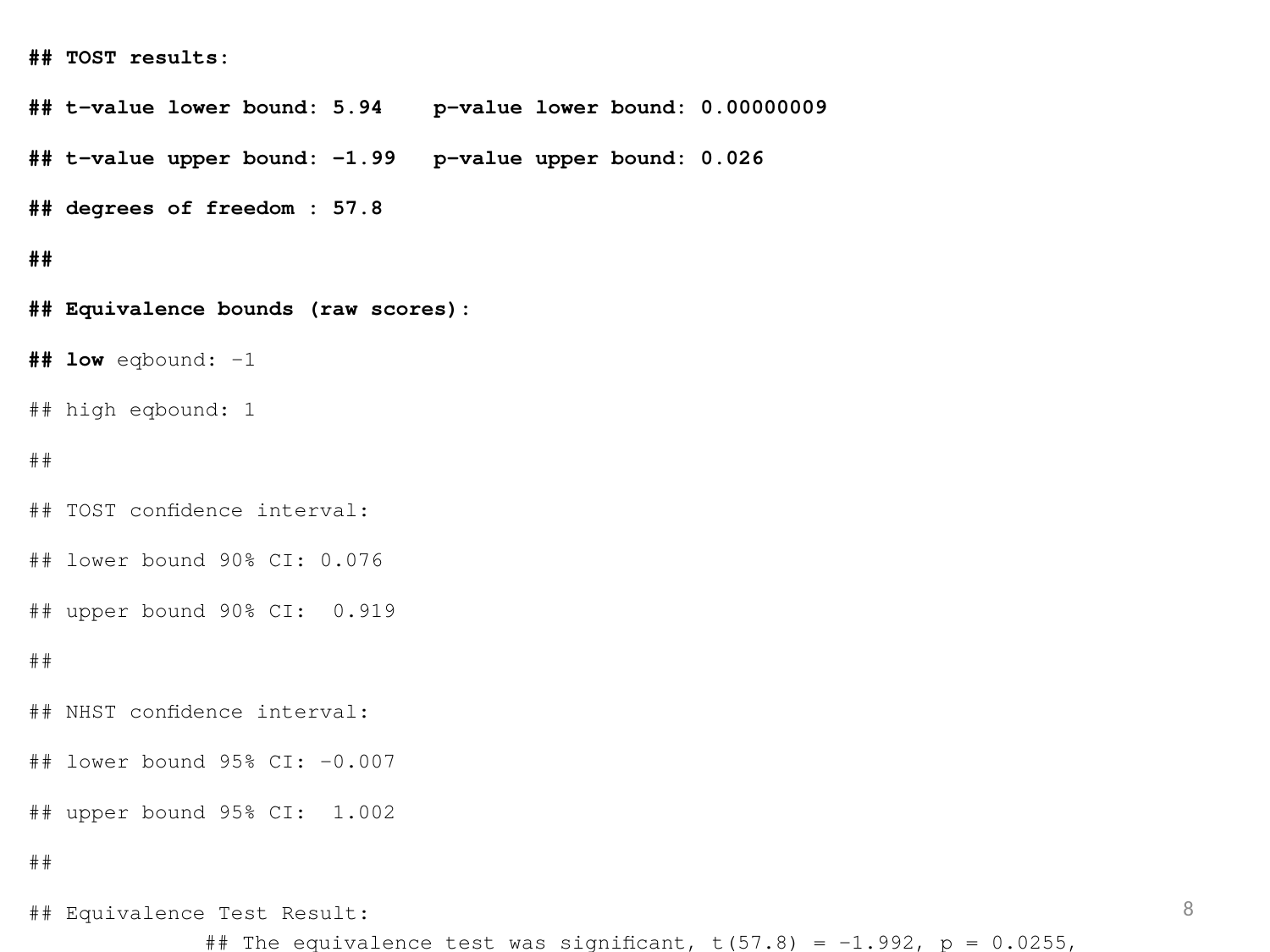

## TOST results:
## t-value lower bound: 5.94    p-value lower bound: 0.00000009
## t-value upper bound: -1.99   p-value upper bound: 0.026
## degrees of freedom : 57.8
##
## Equivalence bounds (raw scores):
## low eqbound: -1
## high eqbound: 1
##
## TOST confidence interval:
## lower bound 90% CI: 0.076
## upper bound 90% CI:  0.919
##
## NHST confidence interval:
## lower bound 95% CI: -0.007
## upper bound 95% CI:  1.002
##
## Equivalence Test Result:
## The equivalence test was significant, t(57.8) = -1.992, p = 0.0255, given equivalence bounds of -1.000 and 1.000 (on a raw scale) and an alpha of 0.05.
##
## Null Hypothesis Test Result:
## The null hypothesis test was non-significant, t(57.8) = 1.975, p = 0.053, given an alpha of 0.05.
##
## Based on the equivalence test and the null-hypothesis test combined, we can conclude that the observed effect is statistically not different from zero and statistically equivalent to zero.

8